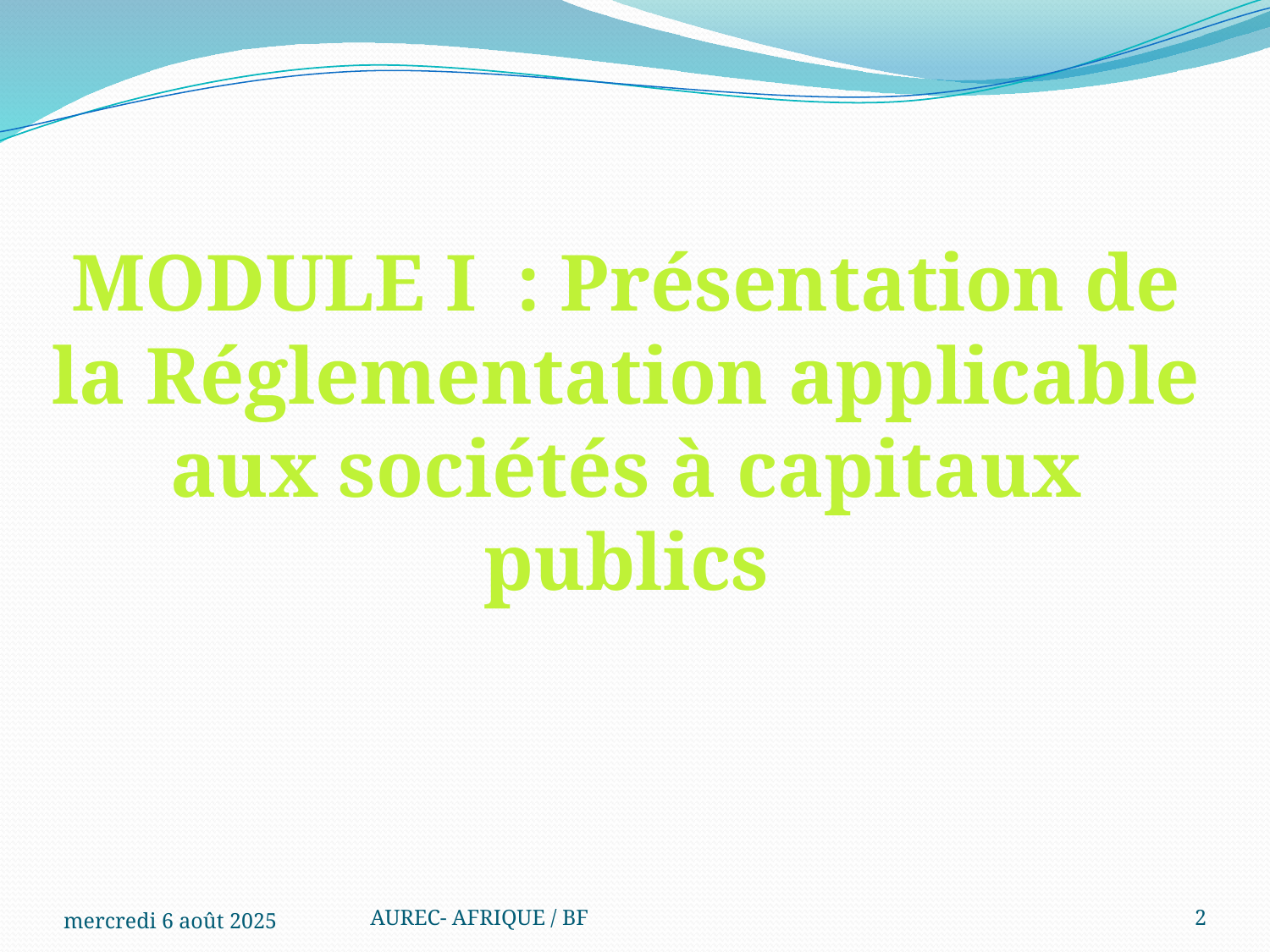

# MODULE I  : Présentation de la Réglementation applicable aux sociétés à capitaux publics
mercredi 6 août 2025
AUREC- AFRIQUE / BF
2